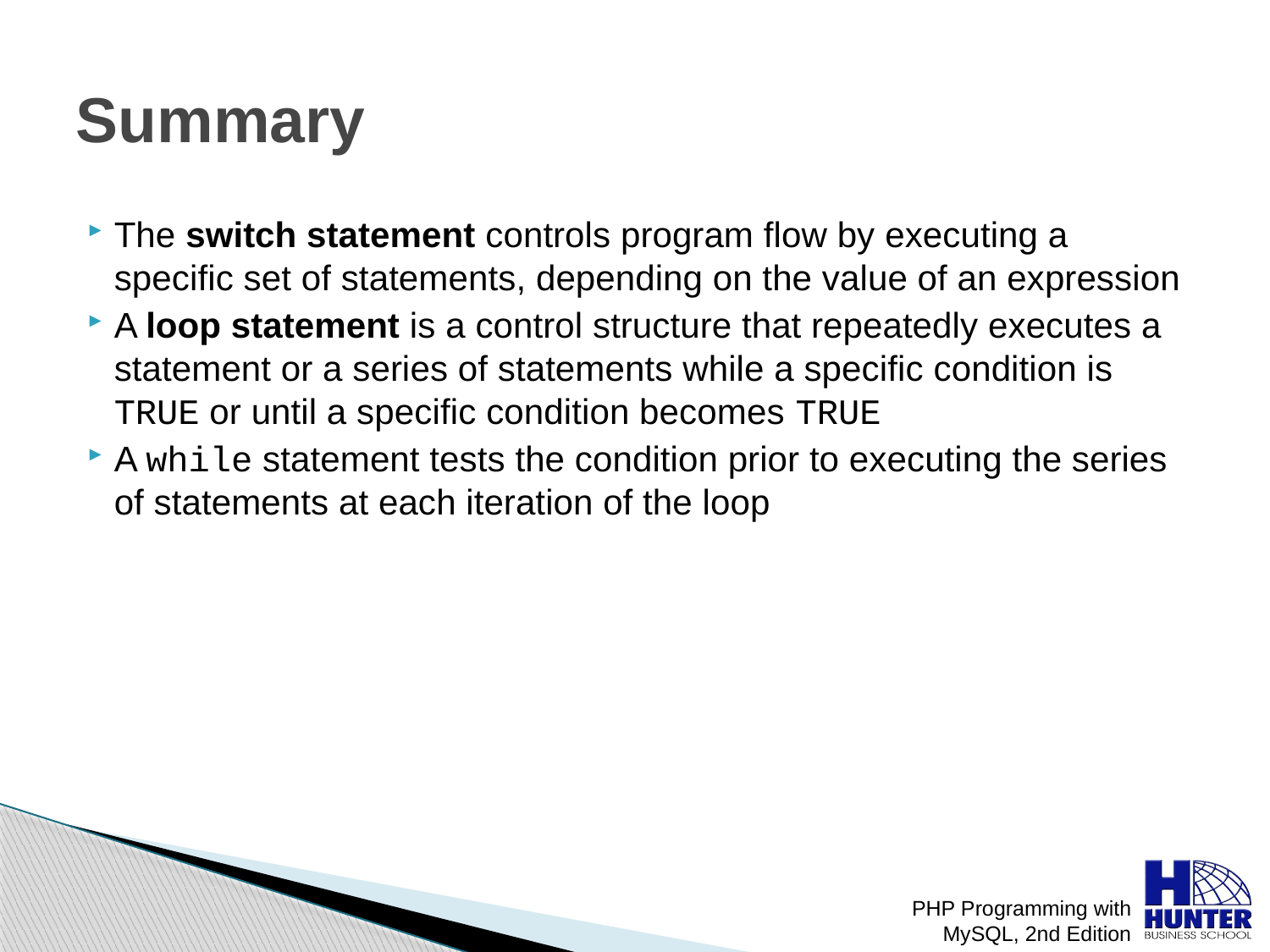

# Summary
The switch statement controls program flow by executing a specific set of statements, depending on the value of an expression
A loop statement is a control structure that repeatedly executes a statement or a series of statements while a specific condition is TRUE or until a specific condition becomes TRUE
A while statement tests the condition prior to executing the series of statements at each iteration of the loop

PHP Programming with MySQL, 2nd Edition